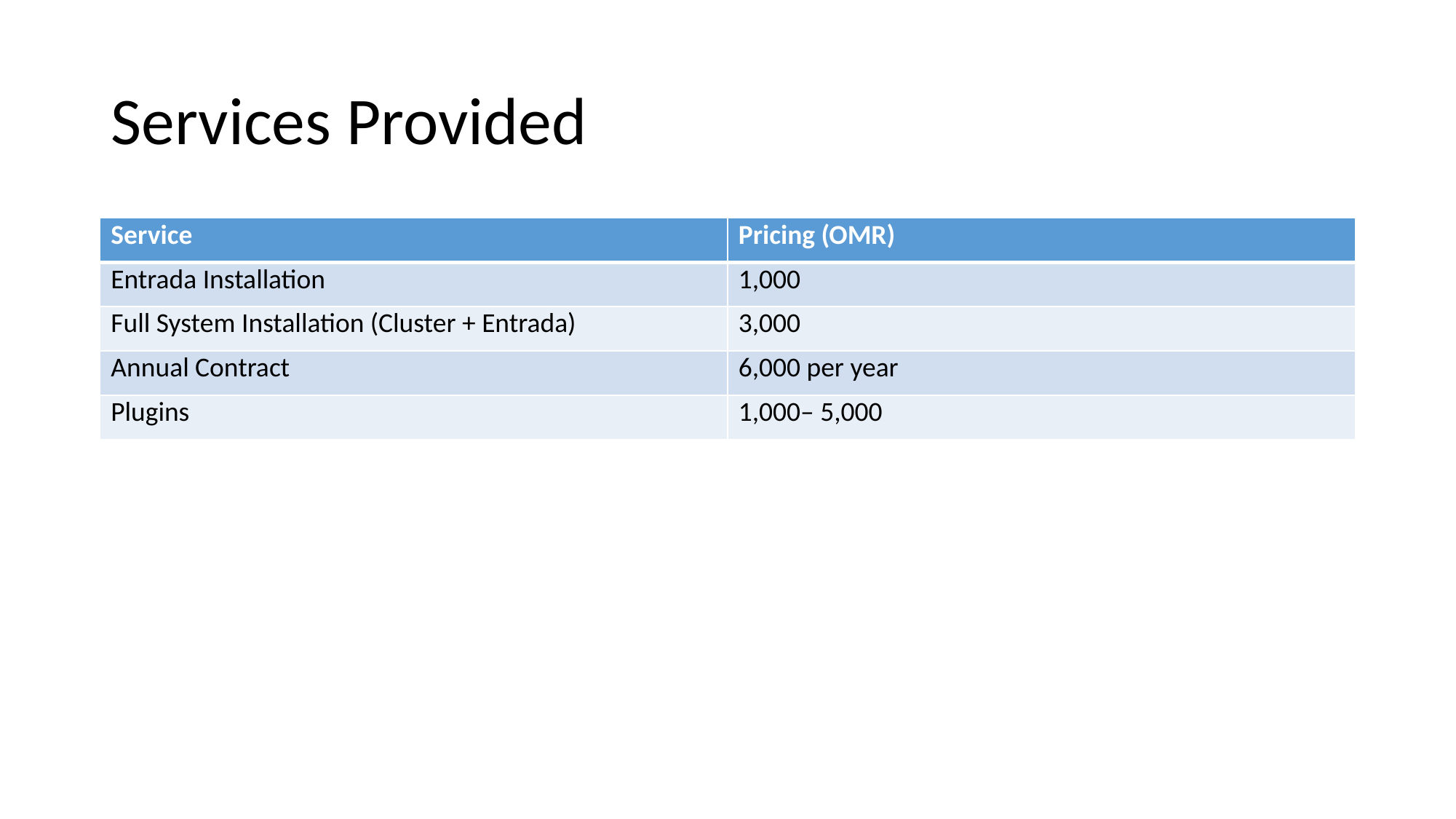

# Services Provided
| Service | Pricing (OMR) |
| --- | --- |
| Entrada Installation | 1,000 |
| Full System Installation (Cluster + Entrada) | 3,000 |
| Annual Contract | 6,000 per year |
| Plugins | 1,000– 5,000 |